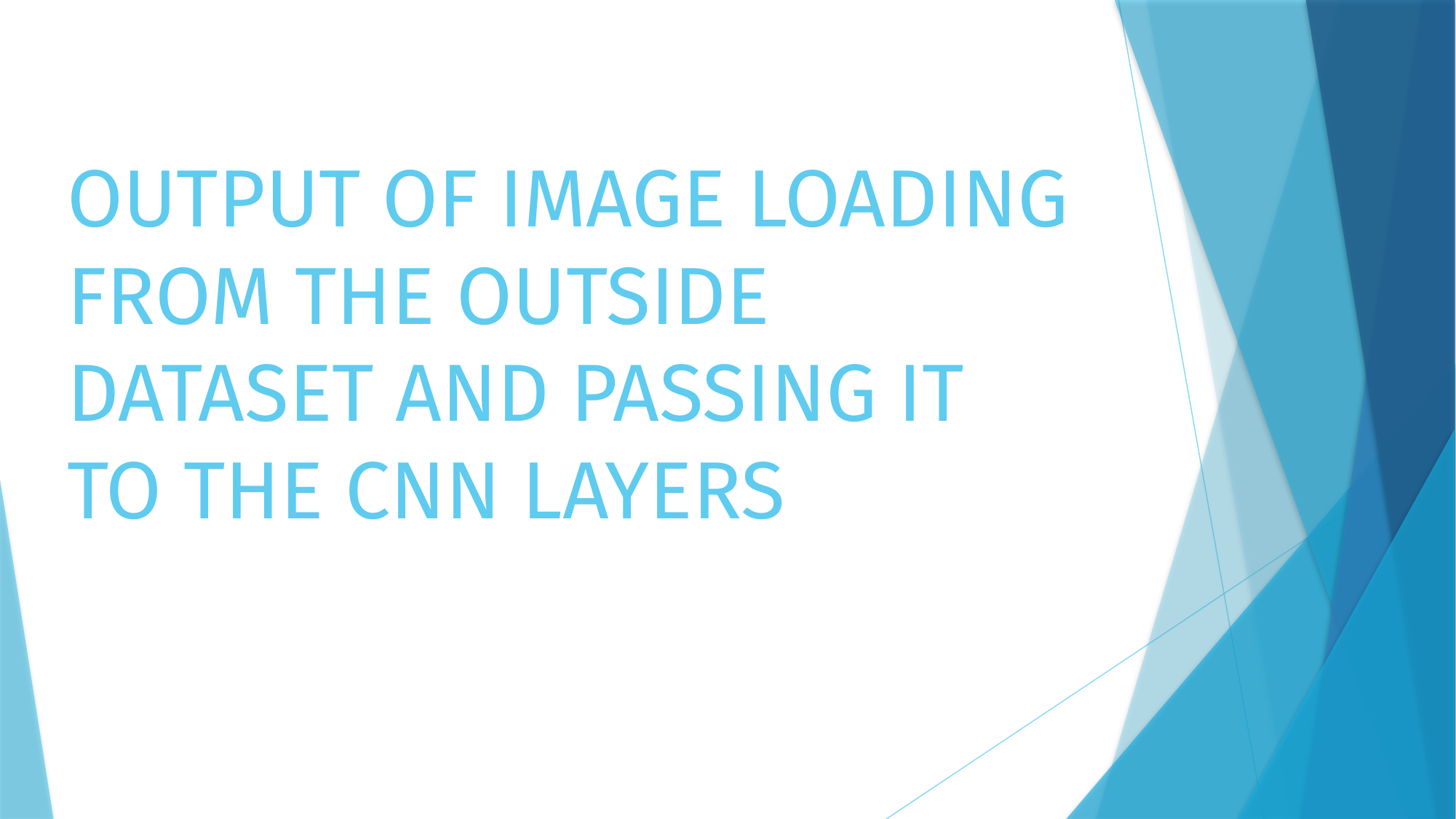

# OUTPUT OF IMAGE LOADING FROM THE OUTSIDE DATASET AND PASSING IT TO THE CNN LAYERS